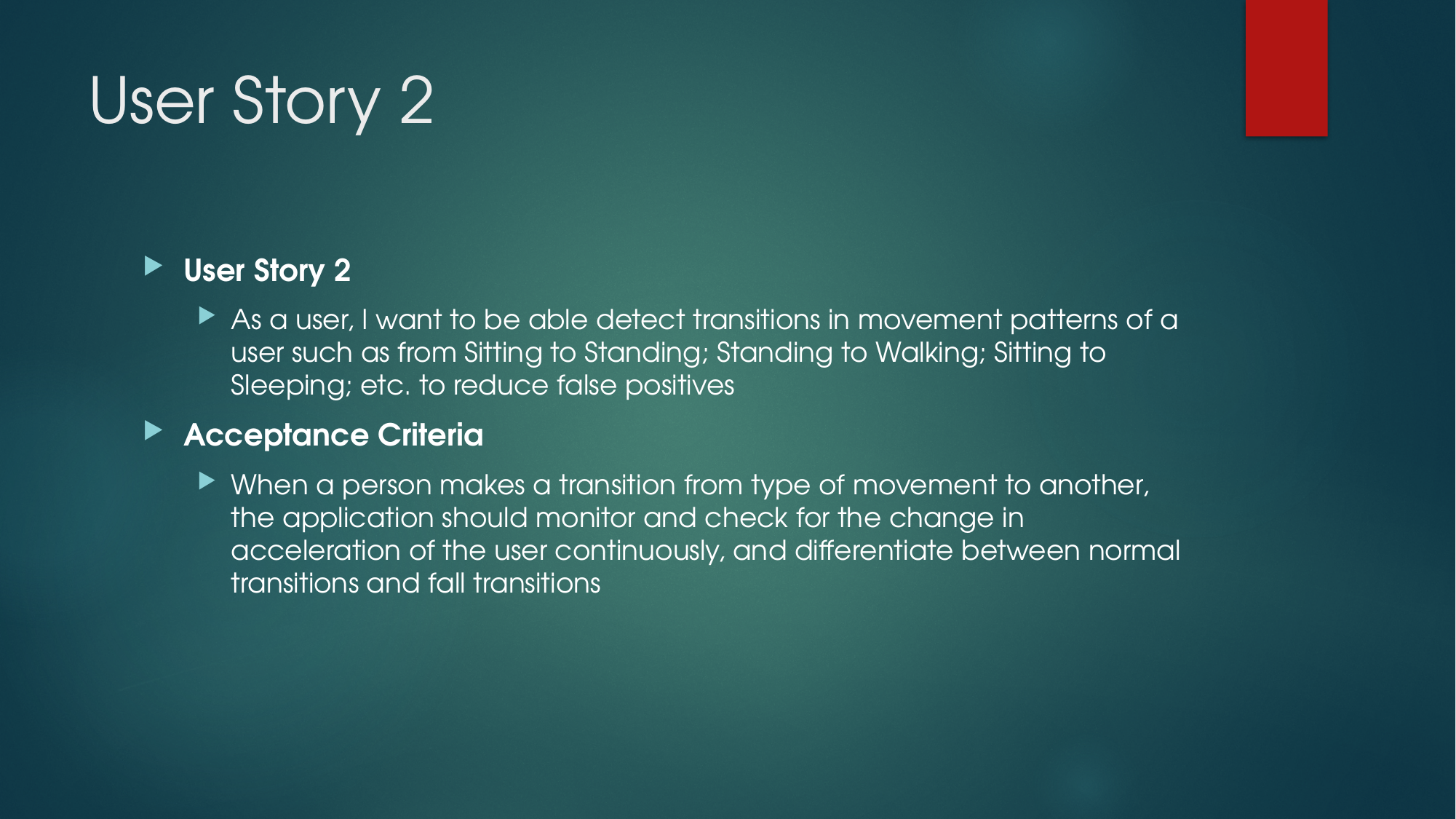

# User Story 2
User Story 2
As a user, I want to be able detect transitions in movement patterns of a user such as from Sitting to Standing; Standing to Walking; Sitting to Sleeping; etc. to reduce false positives
Acceptance Criteria
When a person makes a transition from type of movement to another, the application should monitor and check for the change in acceleration of the user continuously, and differentiate between normal transitions and fall transitions